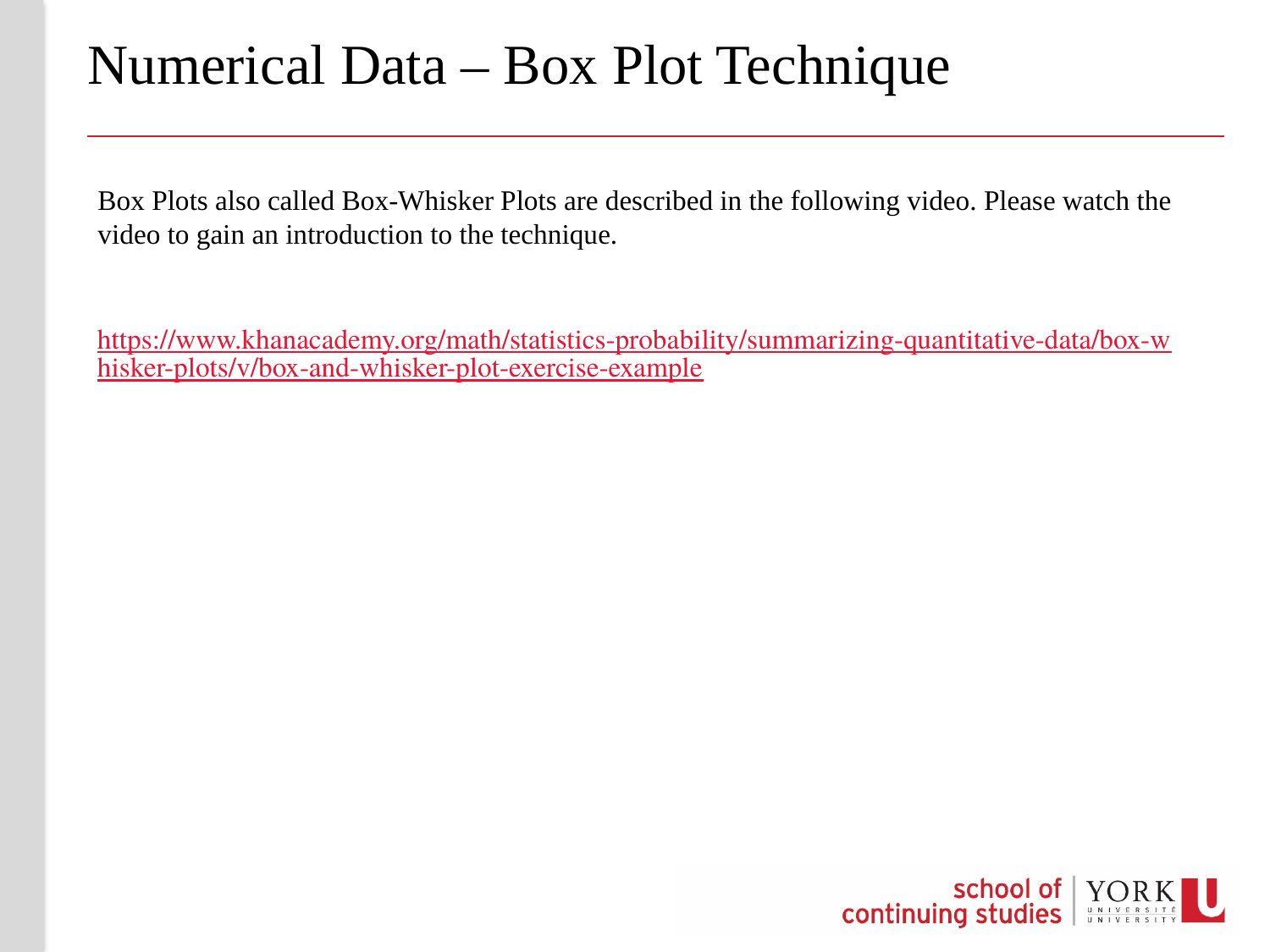

# Numerical Data – Box Plot Technique

Box Plots also called Box-Whisker Plots are described in the following video. Please watch the video to gain an introduction to the technique.
https://www.khanacademy.org/math/statistics-probability/summarizing-quantitative-data/box-whisker-plots/v/box-and-whisker-plot-exercise-example